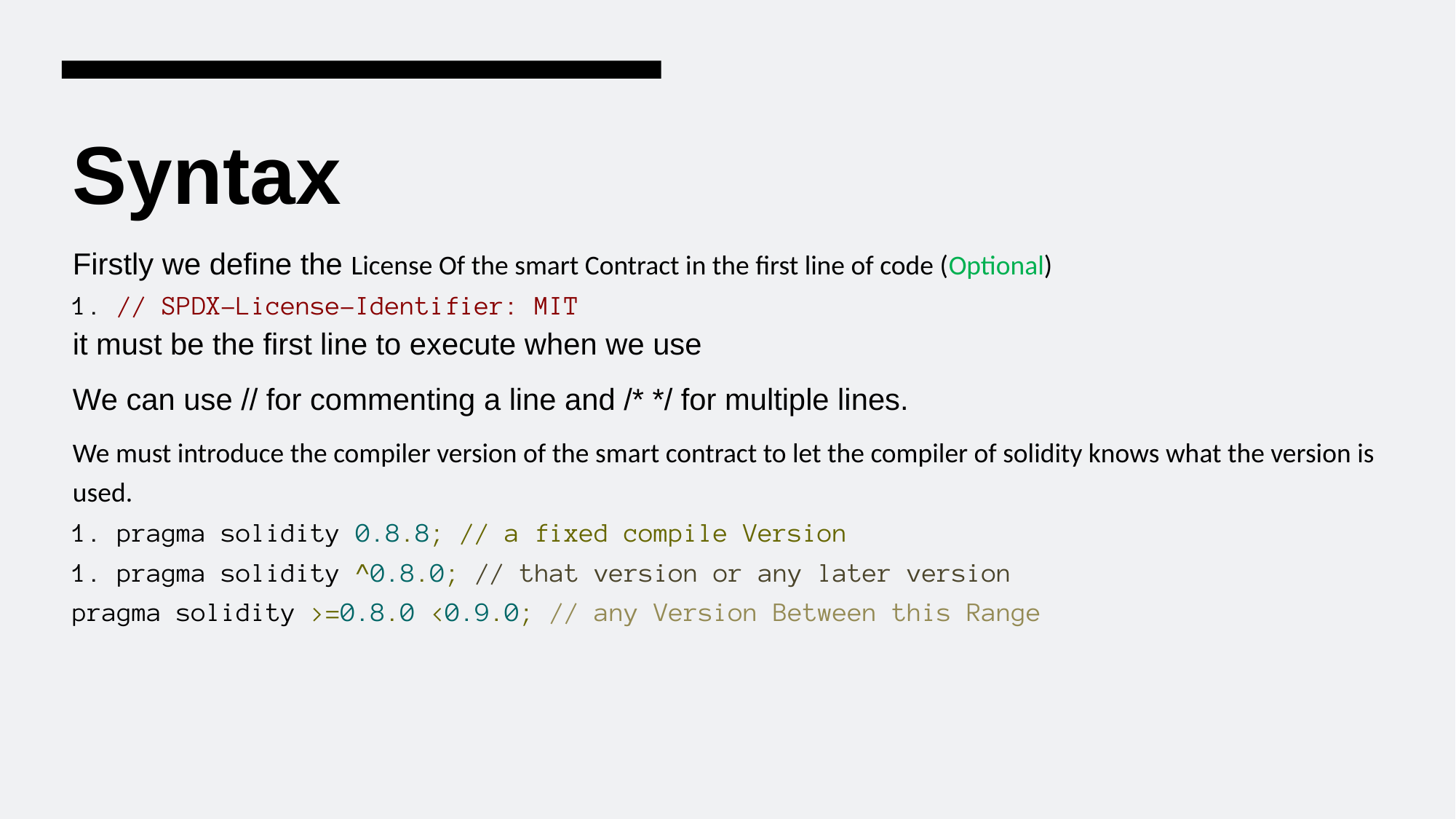

# Syntax
Firstly we define the License Of the smart Contract in the first line of code (Optional)
1. // SPDX-License-Identifier: MIT
it must be the first line to execute when we use
We can use // for commenting a line and /* */ for multiple lines.
We must introduce the compiler version of the smart contract to let the compiler of solidity knows what the version is used.
1. pragma solidity 0.8.8; // a fixed compile Version
1. pragma solidity ^0.8.0; // that version or any later version
pragma solidity >=0.8.0 <0.9.0; // any Version Between this Range